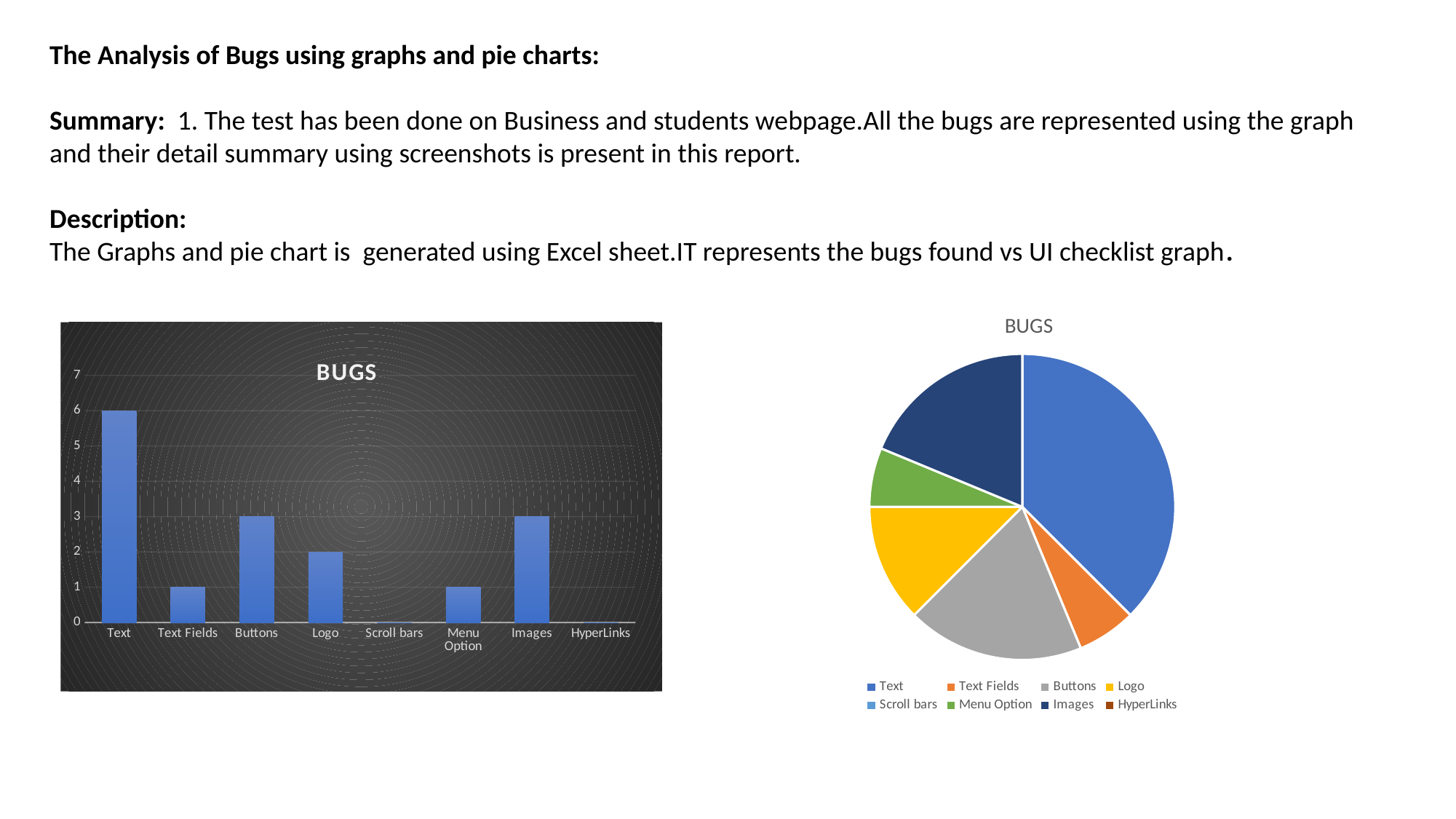

The Analysis of Bugs using graphs and pie charts:

Summary:  1. The test has been done on Business and students webpage.All the bugs are represented using the graph and their detail summary using screenshots is present in this report.

Description:
The Graphs and pie chart is  generated using Excel sheet.IT represents the bugs found vs UI checklist graph.

### Chart:

| Category |    BUGS |
|---|---|
| Text | 6.0 |
| Text Fields | 1.0 |
| Buttons | 3.0 |
| Logo | 2.0 |
| Scroll bars | 0.0 |
| Menu Option | 1.0 |
| Images | 3.0 |
| HyperLinks | 0.0 |

### Chart:

| Category |    BUGS |
|---|---|
| Text | 6.0 |
| Text Fields | 1.0 |
| Buttons | 3.0 |
| Logo | 2.0 |
| Scroll bars | 0.0 |
| Menu Option | 1.0 |
| Images | 3.0 |
| HyperLinks | 0.0 |